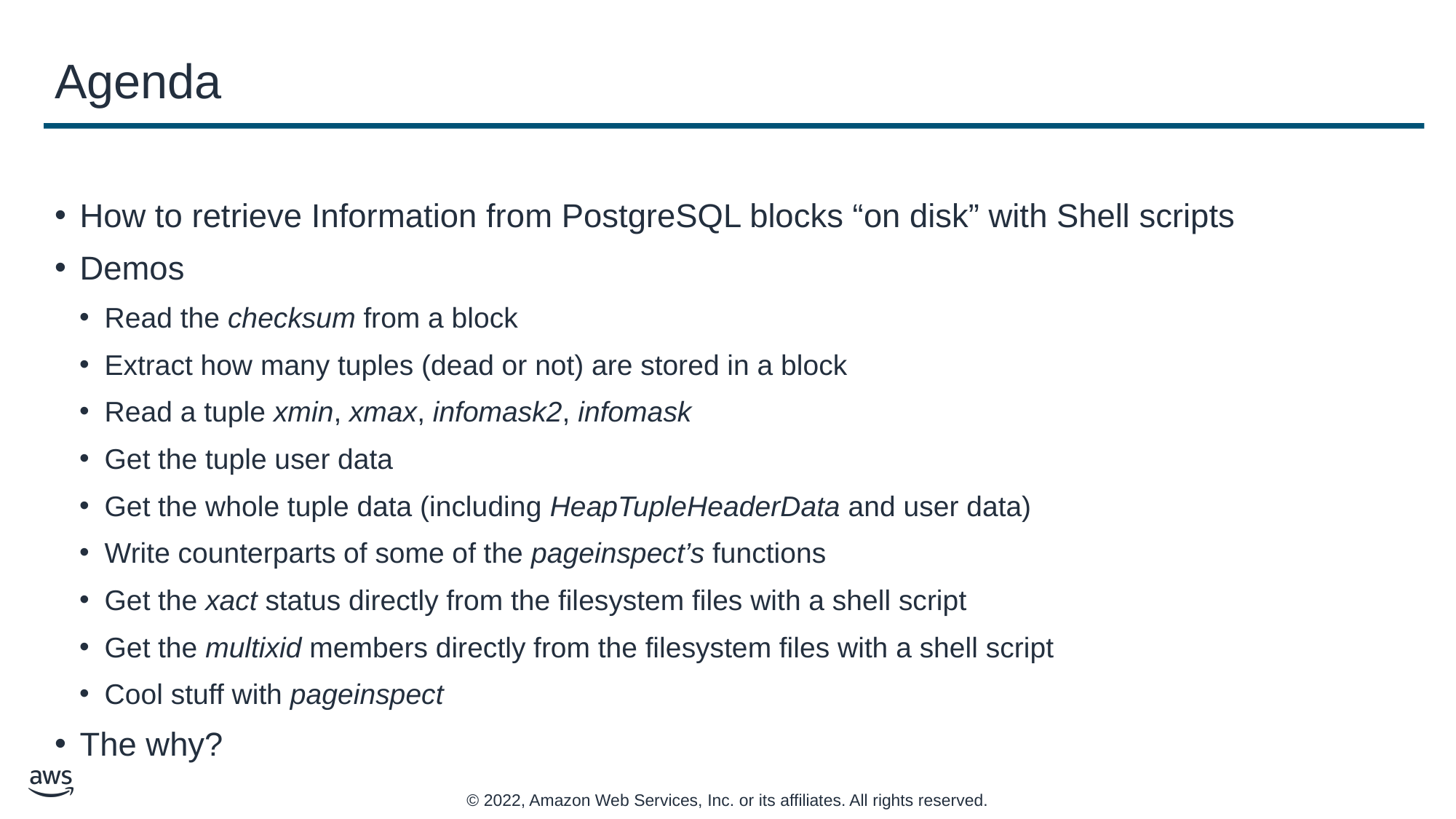

# Agenda

How to retrieve Information from PostgreSQL blocks “on disk” with Shell scripts
Demos
Read the checksum from a block
Extract how many tuples (dead or not) are stored in a block
Read a tuple xmin, xmax, infomask2, infomask
Get the tuple user data
Get the whole tuple data (including HeapTupleHeaderData and user data)
Write counterparts of some of the pageinspect’s functions
Get the xact status directly from the filesystem files with a shell script
Get the multixid members directly from the filesystem files with a shell script
Cool stuff with pageinspect
The why?